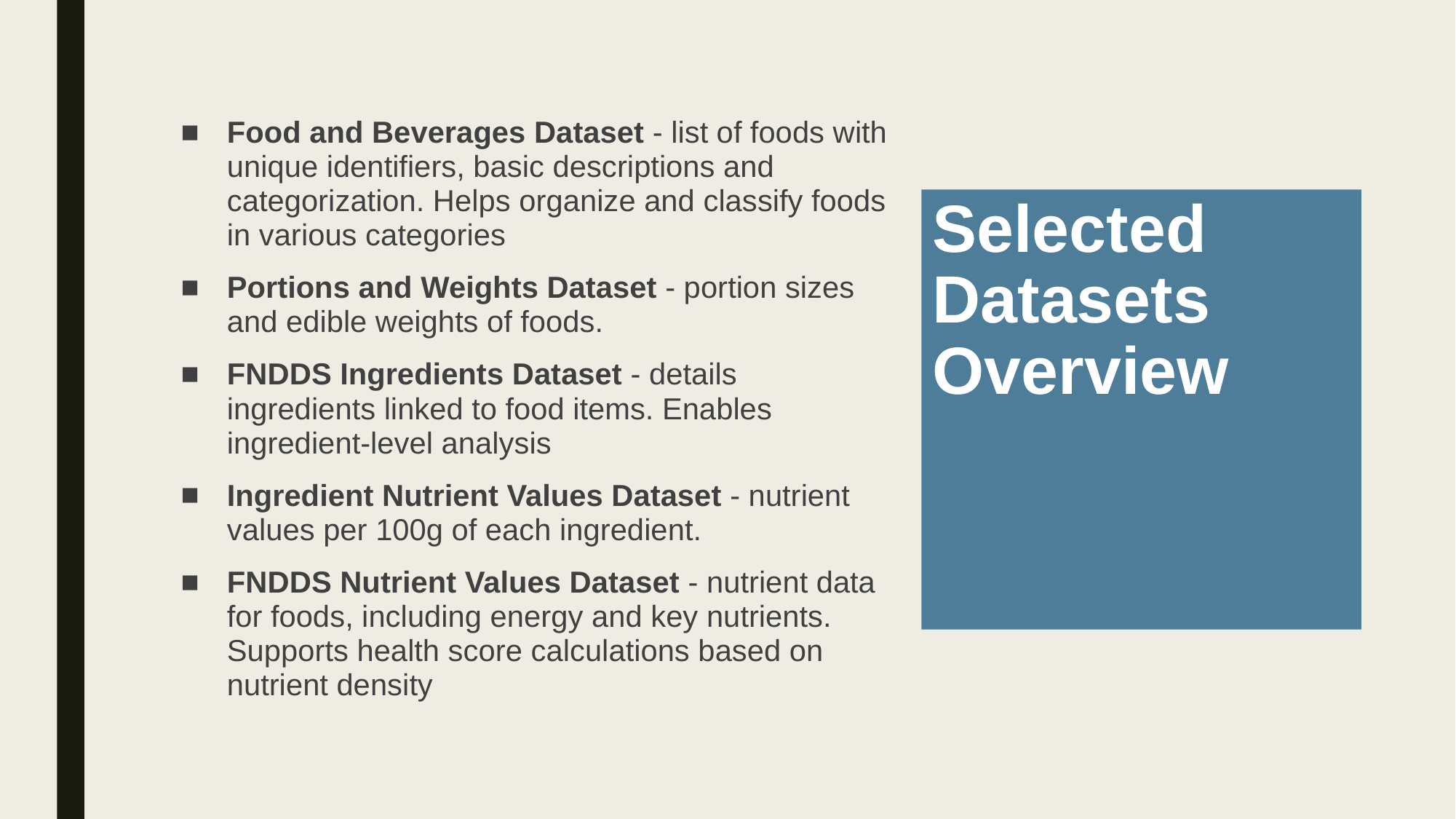

Food and Beverages Dataset - list of foods with unique identifiers, basic descriptions and categorization. Helps organize and classify foods in various categories
Portions and Weights Dataset - portion sizes and edible weights of foods.
FNDDS Ingredients Dataset - details ingredients linked to food items. Enables ingredient-level analysis
Ingredient Nutrient Values Dataset - nutrient values per 100g of each ingredient.
FNDDS Nutrient Values Dataset - nutrient data for foods, including energy and key nutrients. Supports health score calculations based on nutrient density

# Selected Datasets Overview